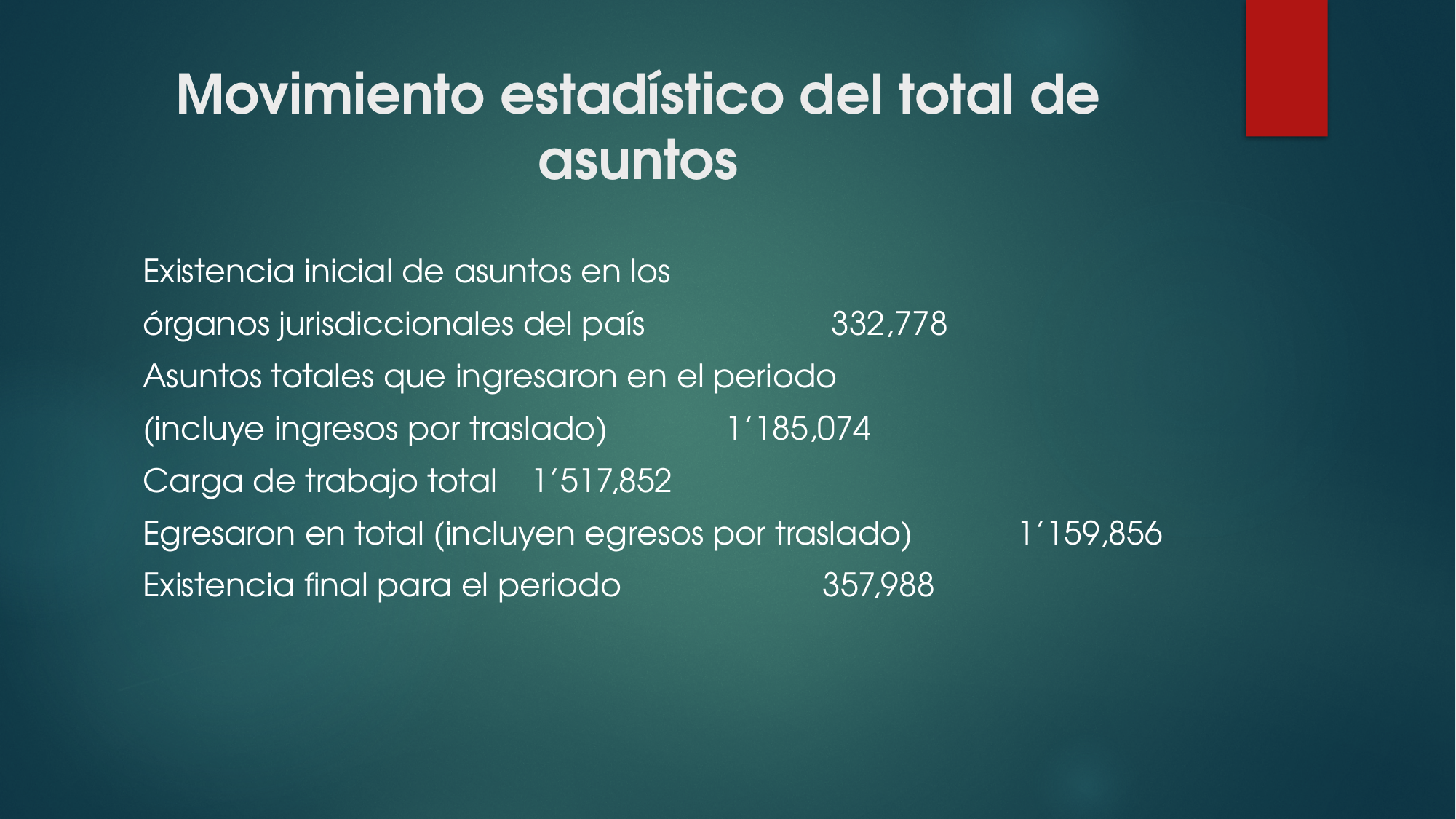

# Movimiento estadístico del total de asuntos
Existencia inicial de asuntos en los
órganos jurisdiccionales del país				  		 332,778
Asuntos totales que ingresaron en el periodo
(incluye ingresos por traslado)							1’185,074
Carga de trabajo total 									1’517,852
Egresaron en total (incluyen egresos por traslado) 		1’159,856
Existencia final para el periodo 					   	357,988